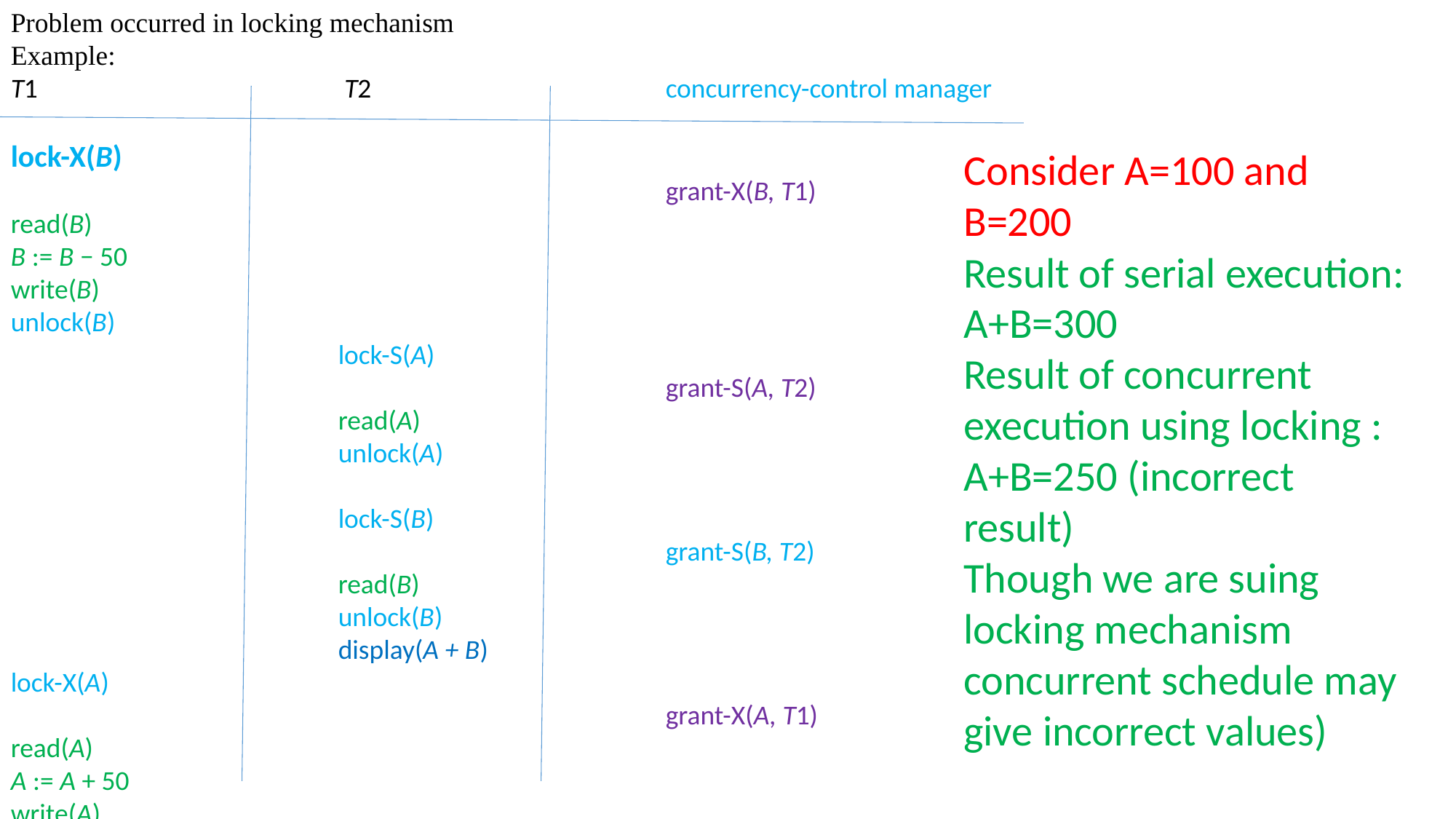

Problem occurred in locking mechanism
Example:
T1			 T2 			concurrency-control manager

lock-X(B)
						grant-X(B, T1)
read(B)
B := B − 50
write(B)
unlock(B)
			lock-S(A)
						grant-S(A, T2)
			read(A)
			unlock(A)

			lock-S(B)
						grant-S(B, T2)
			read(B)
			unlock(B)
			display(A + B)
lock-X(A)
						grant-X(A, T1)
read(A)
A := A + 50
write(A)
unlock(A)
                                               Figure 15.4 Schedule 1.

Consider A=100 and B=200
Result of serial execution:
A+B=300
Result of concurrent execution using locking :
A+B=250 (incorrect result)
Though we are suing locking mechanism concurrent schedule may give incorrect values)